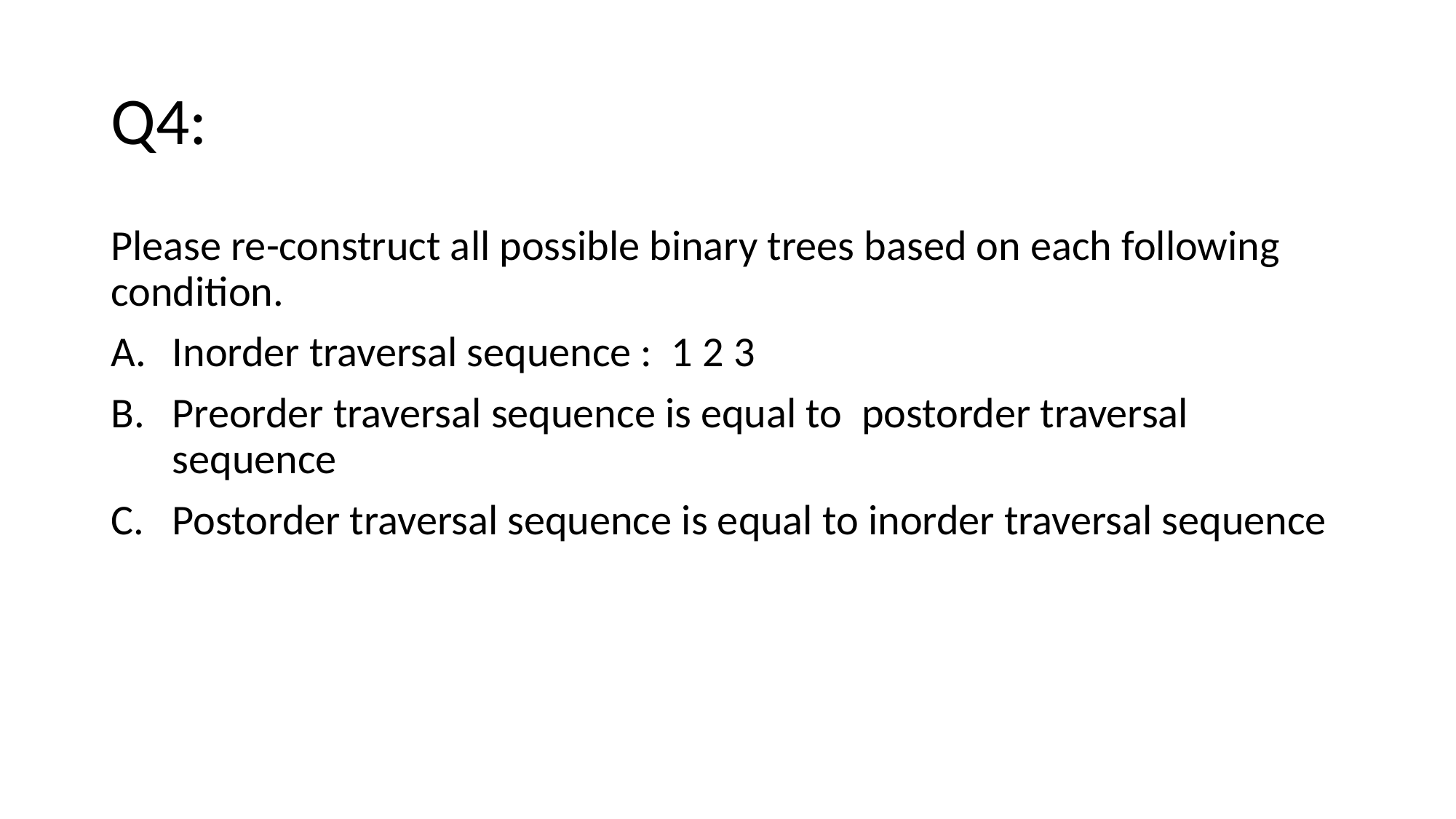

# Q4:
Please re-construct all possible binary trees based on each following condition.
Inorder traversal sequence :  1 2 3
Preorder traversal sequence is equal to  postorder traversal sequence
Postorder traversal sequence is equal to inorder traversal sequence